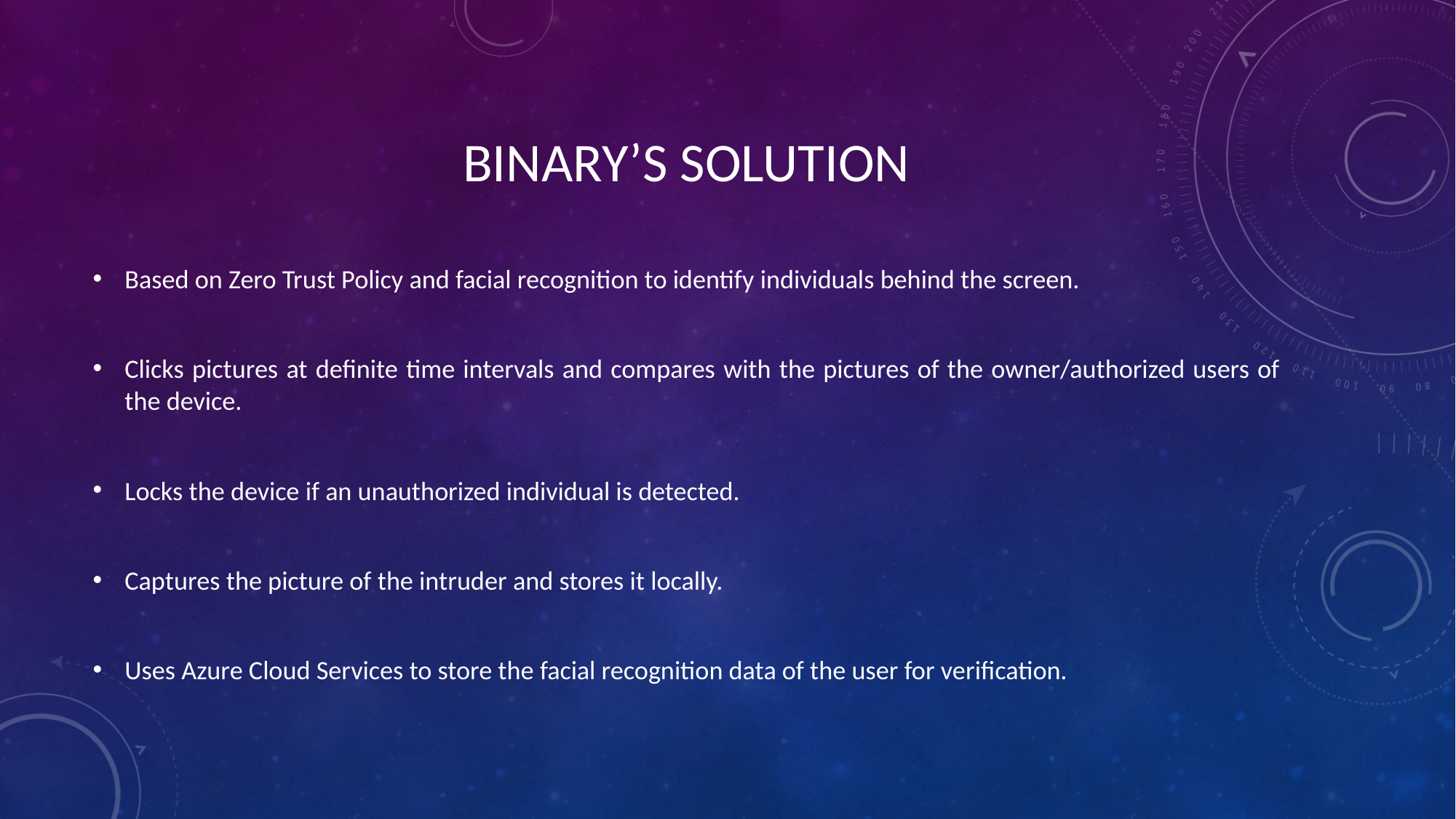

# Binary’s solution
Based on Zero Trust Policy and facial recognition to identify individuals behind the screen.

Clicks pictures at definite time intervals and compares with the pictures of the owner/authorized users of the device.

Locks the device if an unauthorized individual is detected.

Captures the picture of the intruder and stores it locally.

Uses Azure Cloud Services to store the facial recognition data of the user for verification.